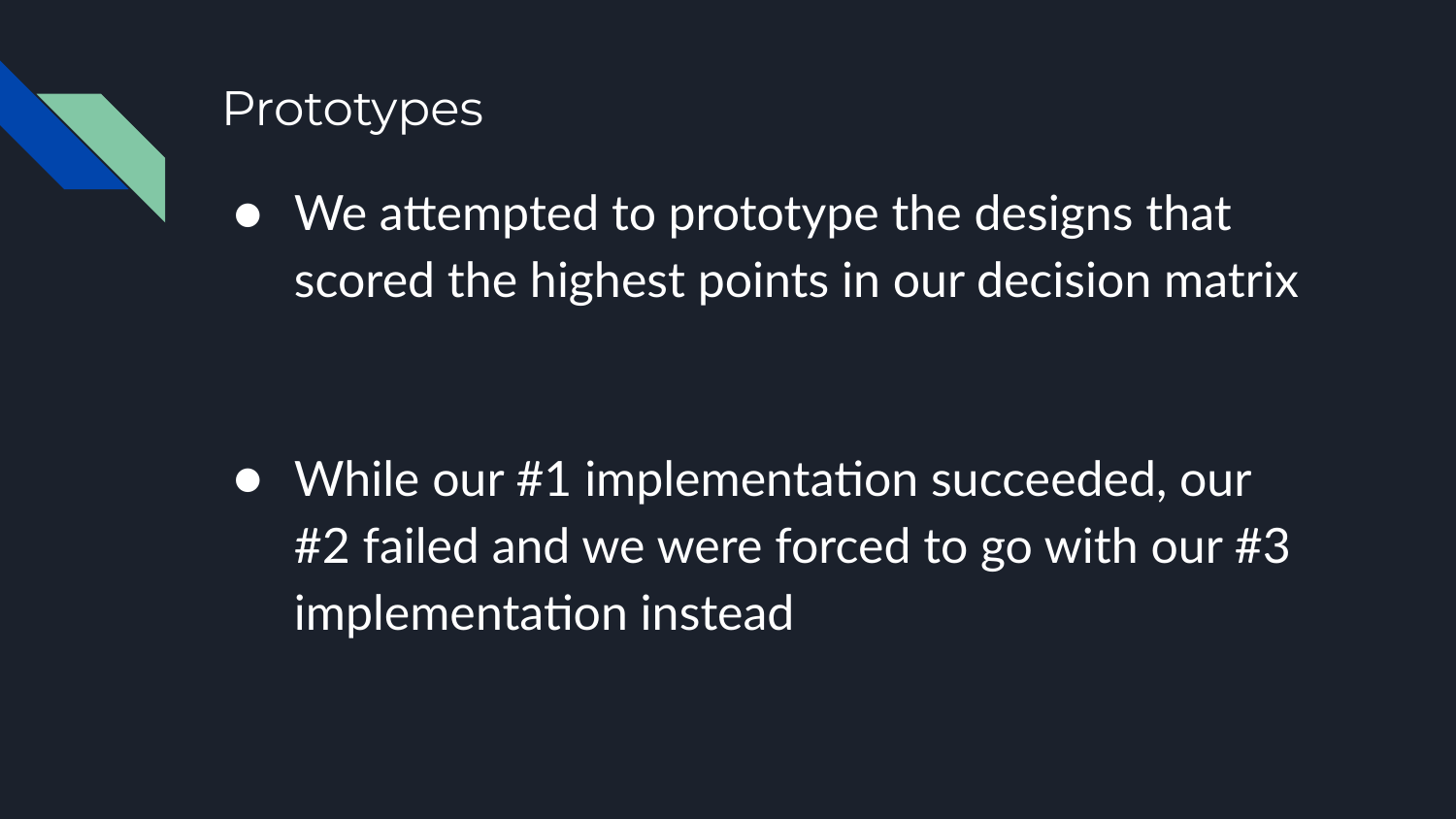

# Prototypes
We attempted to prototype the designs that scored the highest points in our decision matrix

While our #1 implementation succeeded, our #2 failed and we were forced to go with our #3 implementation instead